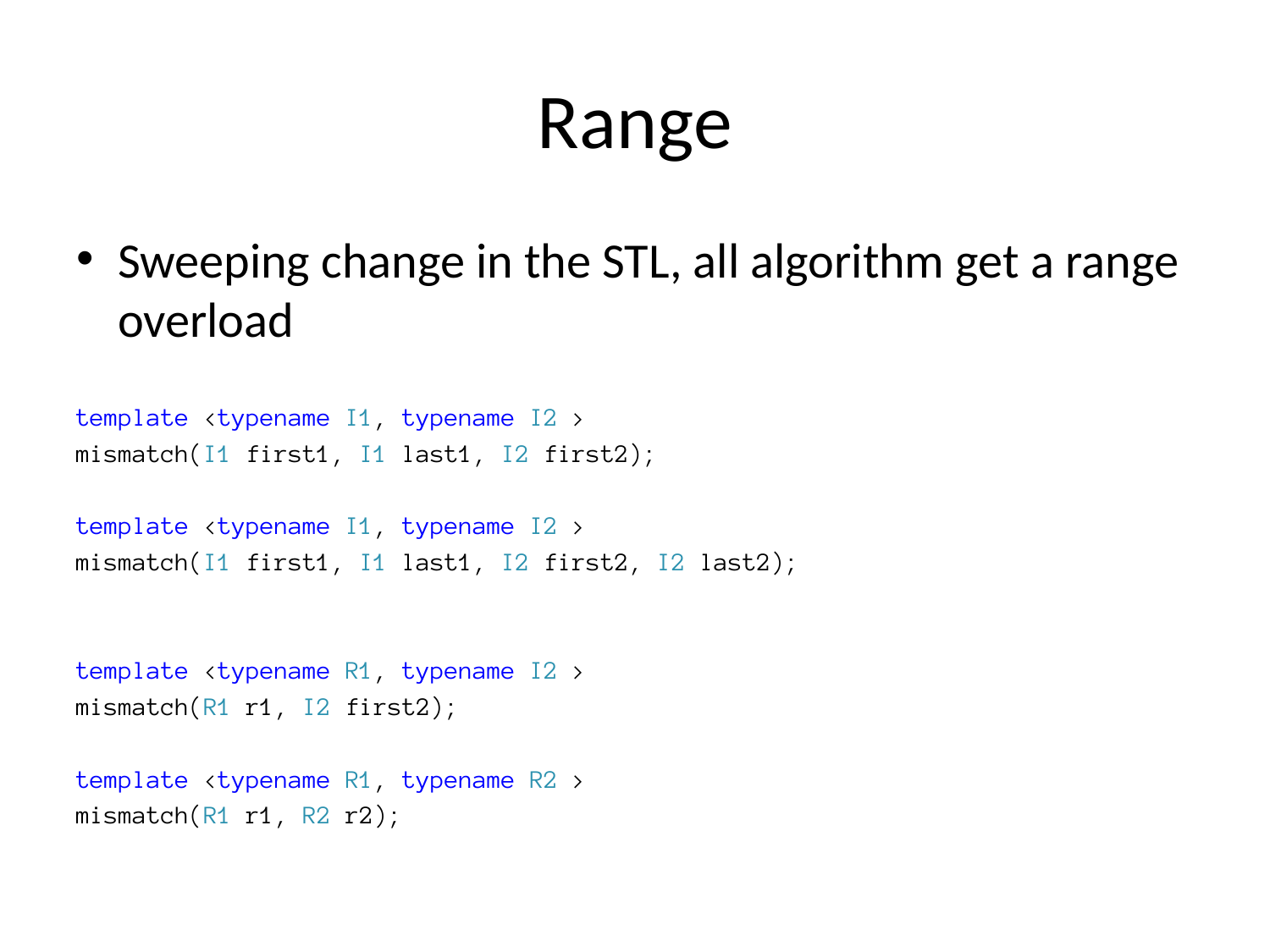

# Range
Sweeping change in the STL, all algorithm get a range overload

template <typename I1, typename I2 >
mismatch(I1 first1, I1 last1, I2 first2);

template <typename I1, typename I2 >
mismatch(I1 first1, I1 last1, I2 first2, I2 last2);

template <typename R1, typename I2 >
mismatch(R1 r1, I2 first2);

template <typename R1, typename R2 >
mismatch(R1 r1, R2 r2);